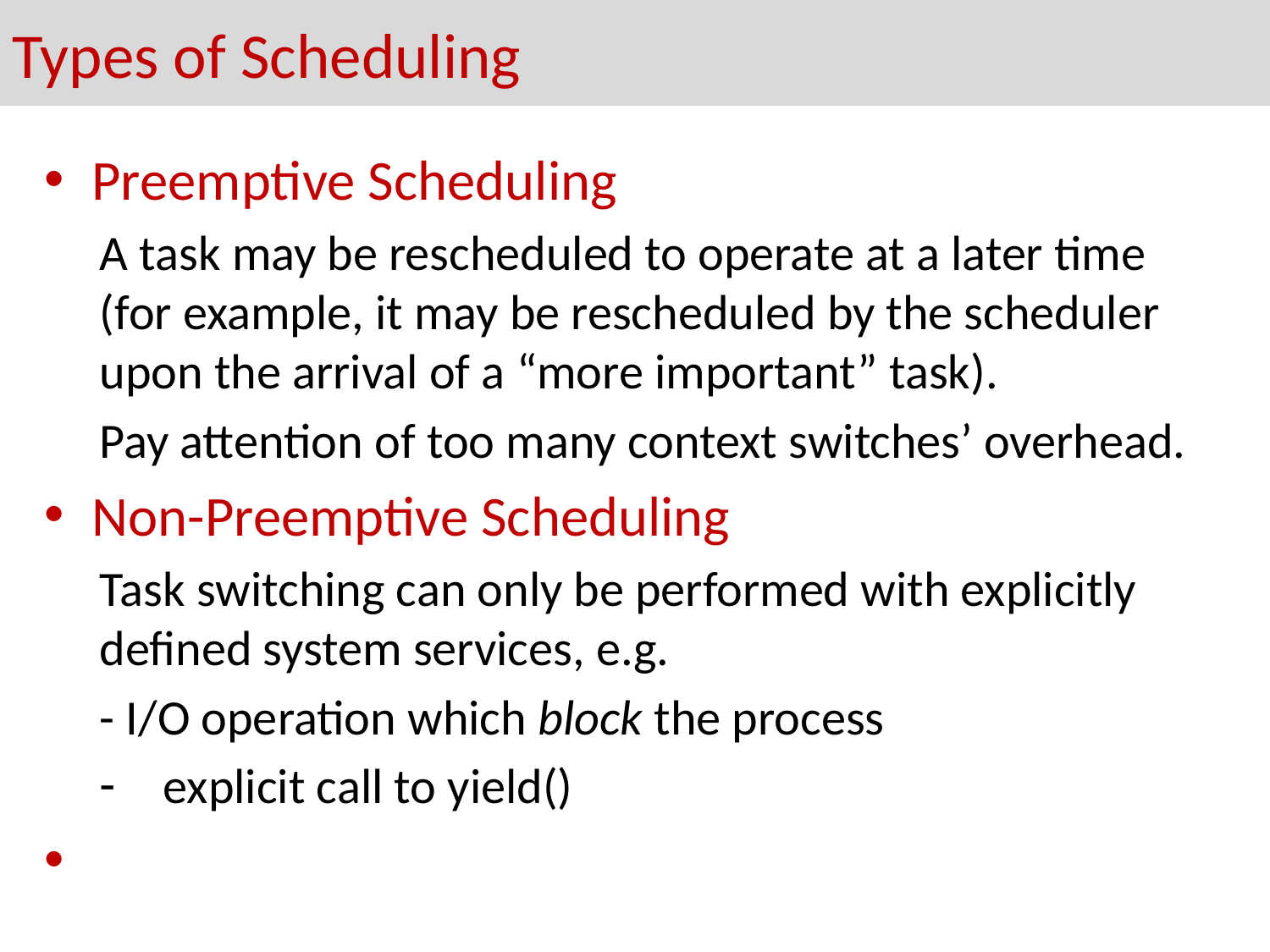

Types of Scheduling
Preemptive Scheduling
A task may be rescheduled to operate at a later time (for example, it may be rescheduled by the scheduler upon the arrival of a “more important” task).
Pay attention of too many context switches’ overhead.
Non-Preemptive Scheduling
Task switching can only be performed with explicitly defined system services, e.g.
- I/O operation which block the process
explicit call to yield()